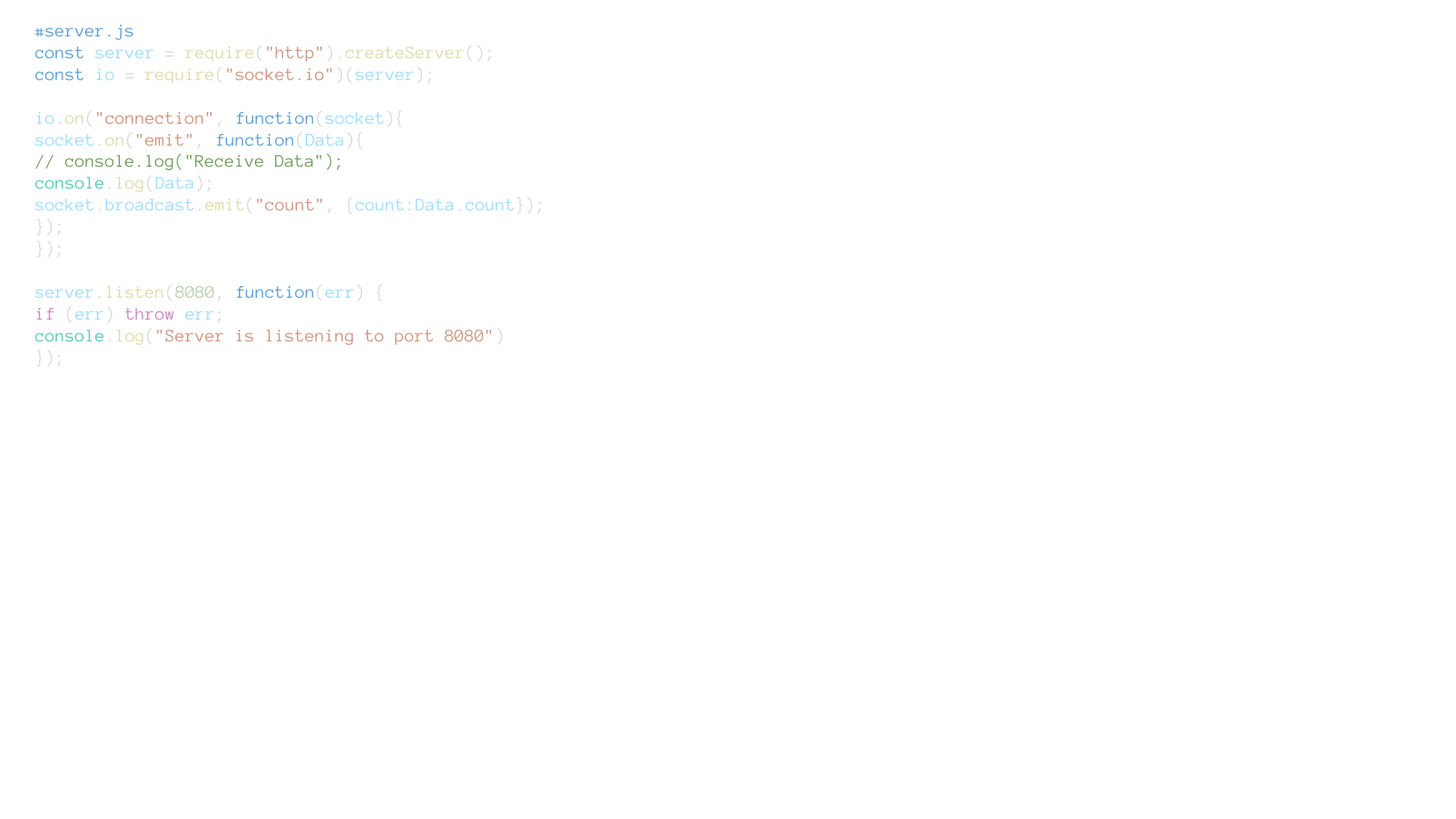

#server.js
const server = require("http").createServer();
const io = require("socket.io")(server);
io.on("connection", function(socket){
socket.on("emit", function(Data){
// console.log("Receive Data");
console.log(Data);
socket.broadcast.emit("count", {count:Data.count});
});
});
server.listen(8080, function(err) {
if (err) throw err;
console.log("Server is listening to port 8080")
});